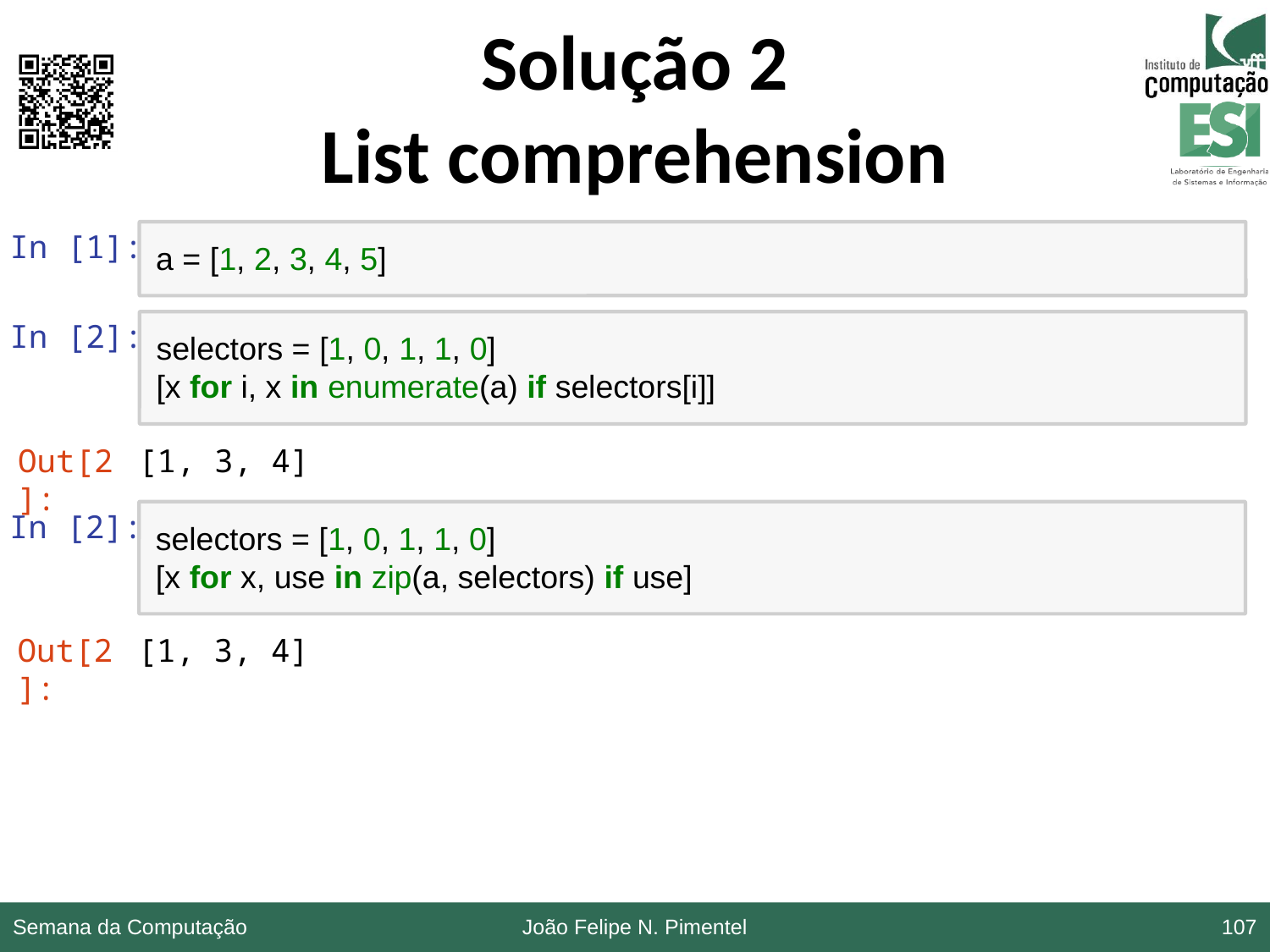

# Solução 2 List comprehension
In [1]:
a = [1, 2, 3, 4, 5]
In [2]:
selectors = [1, 0, 1, 1, 0]
[x for i, x in enumerate(a) if selectors[i]]
Out[2]:
[1, 3, 4]
In [2]:
selectors = [1, 0, 1, 1, 0]
[x for x, use in zip(a, selectors) if use]
Out[2]:
[1, 3, 4]
Semana da Computação
João Felipe N. Pimentel
107